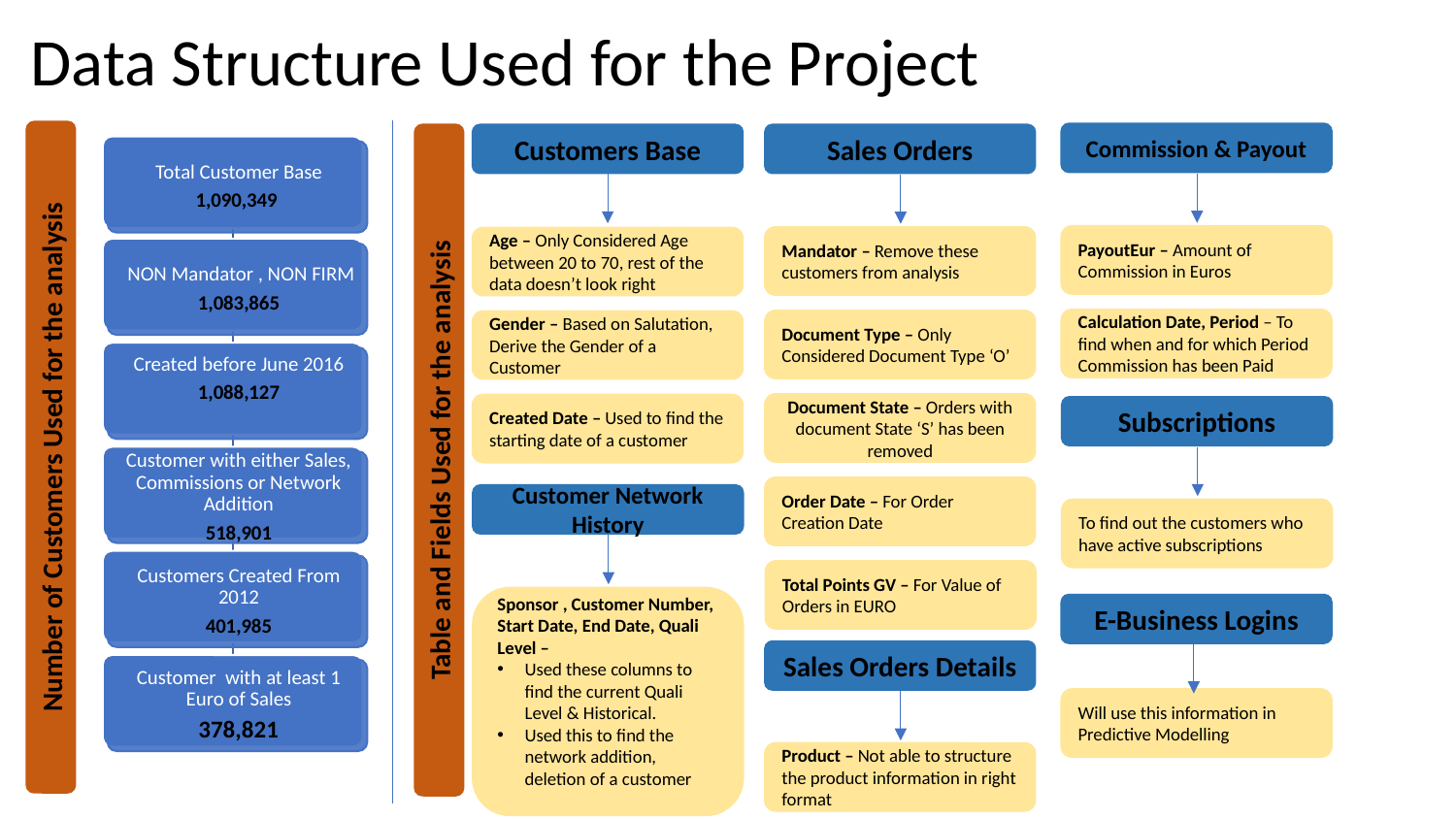

Data Structure Used for the Project
Commission & Payout
Customers Base
Sales Orders
Total Customer Base
1,090,349
 NON Mandator , NON FIRM
1,083,865
Created before June 2016
1,088,127

Customer with either Sales, Commissions or Network Addition
518,901
Customers Created From 2012
401,985
Customer  with at least 1 Euro of Sales
378,821
PayoutEur – Amount of Commission in Euros
Mandator – Remove these customers from analysis
Age – Only Considered Age between 20 to 70, rest of the data doesn’t look right
Calculation Date, Period – To find when and for which Period Commission has been Paid
Document Type – Only Considered Document Type ‘O’
Gender – Based on Salutation, Derive the Gender of a Customer
Document State – Orders with document State ‘S’ has been removed
Created Date – Used to find the starting date of a customer
Subscriptions
Number of Customers Used for the analysis
Table and Fields Used for the analysis
Order Date – For Order Creation Date
Customer Network History
To find out the customers who have active subscriptions
Total Points GV – For Value of Orders in EURO
Sponsor , Customer Number, Start Date, End Date, Quali Level –
Used these columns to find the current Quali Level & Historical.
Used this to find the network addition, deletion of a customer

E-Business Logins
Sales Orders Details
Will use this information in Predictive Modelling
Product – Not able to structure the product information in right format